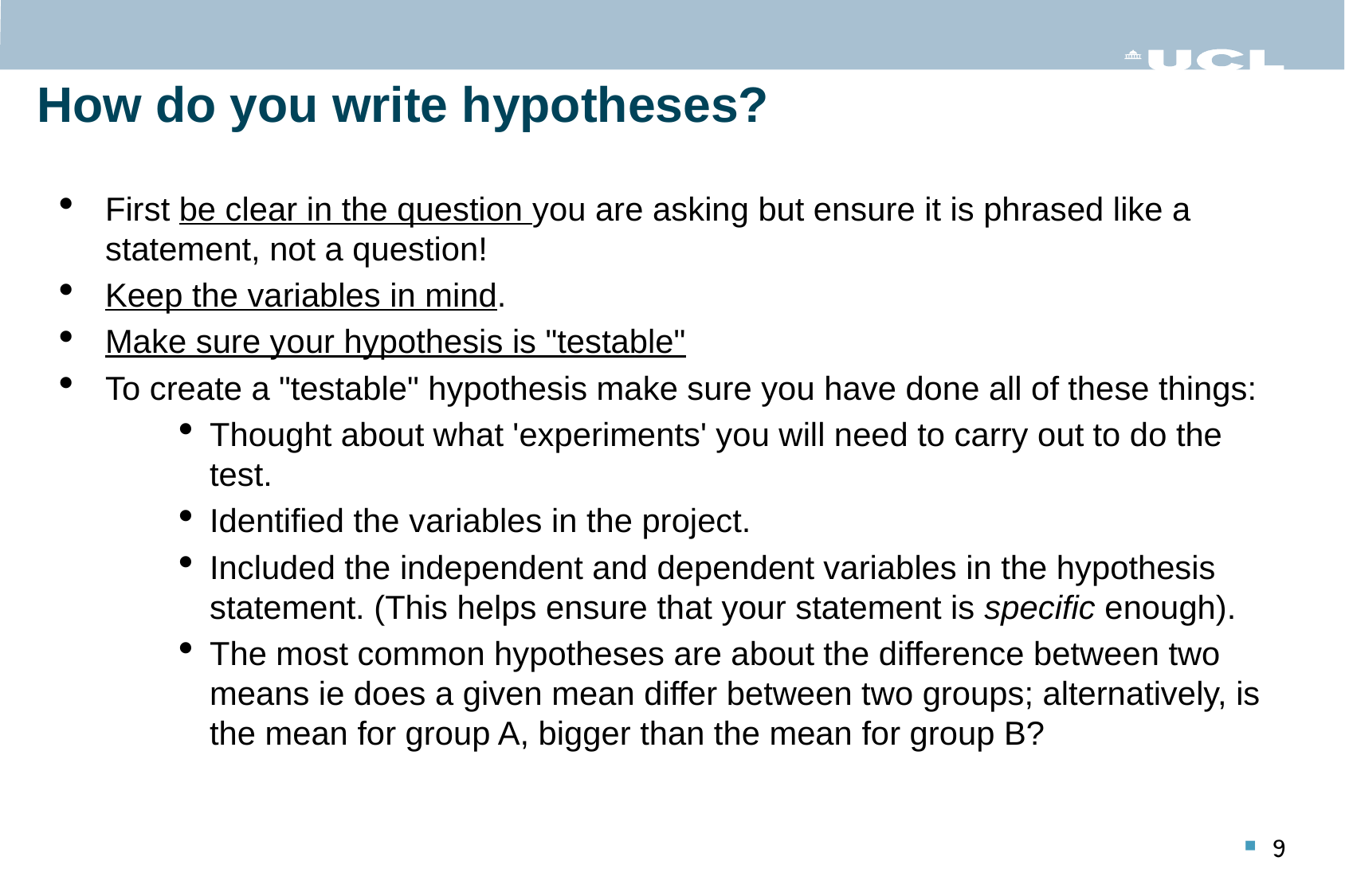

How do you write hypotheses?
First be clear in the question you are asking but ensure it is phrased like a statement, not a question!
Keep the variables in mind.
Make sure your hypothesis is "testable"
To create a "testable" hypothesis make sure you have done all of these things:
Thought about what 'experiments' you will need to carry out to do the test.
Identified the variables in the project.
Included the independent and dependent variables in the hypothesis statement. (This helps ensure that your statement is specific enough).
The most common hypotheses are about the difference between two means ie does a given mean differ between two groups; alternatively, is the mean for group A, bigger than the mean for group B?

9